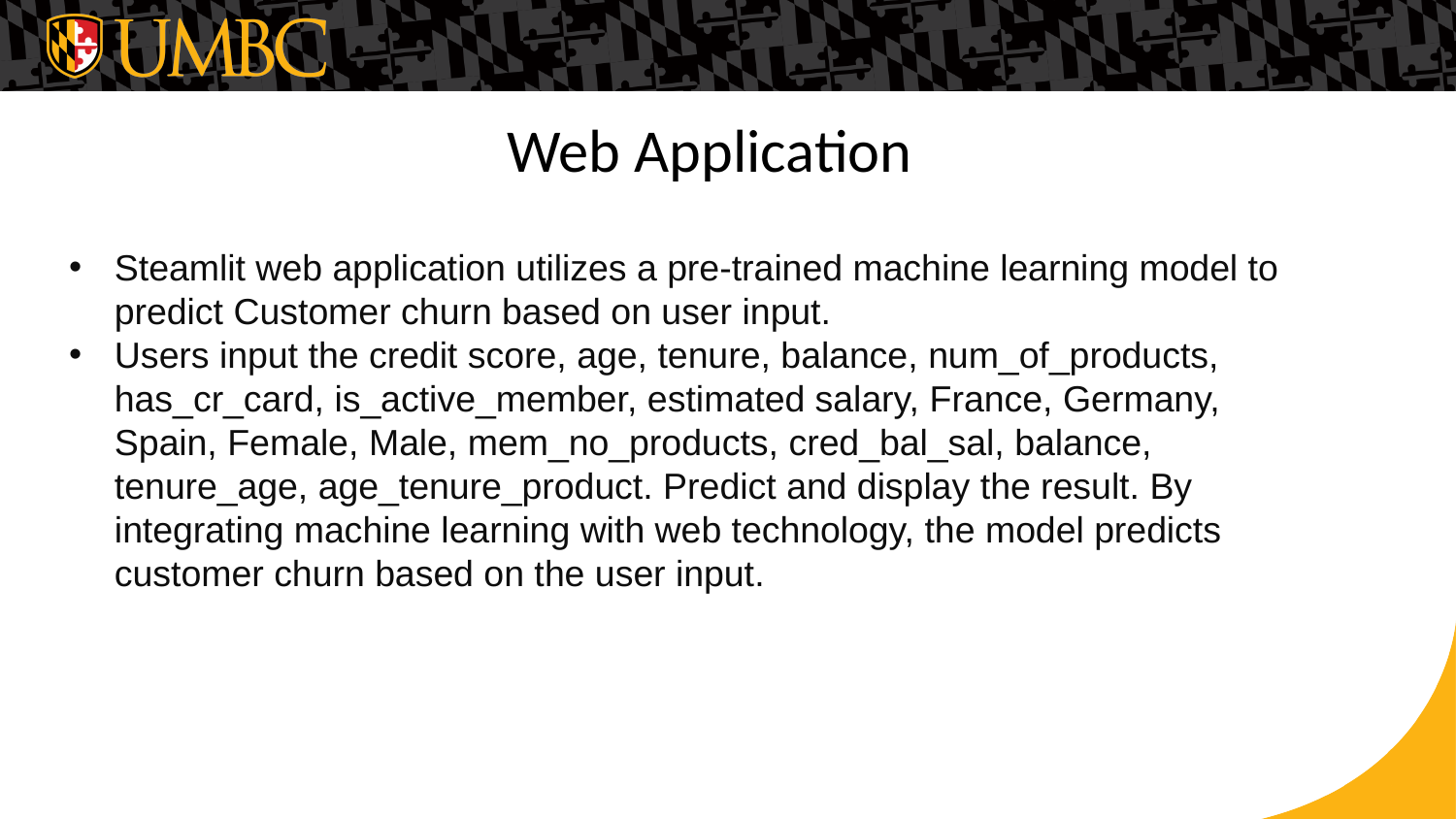

# Web Application
Steamlit web application utilizes a pre-trained machine learning model to predict Customer churn based on user input.
Users input the credit score, age, tenure, balance, num_of_products, has_cr_card, is_active_member, estimated salary, France, Germany, Spain, Female, Male, mem_no_products, cred_bal_sal, balance, tenure_age, age_tenure_product. Predict and display the result. By integrating machine learning with web technology, the model predicts customer churn based on the user input.